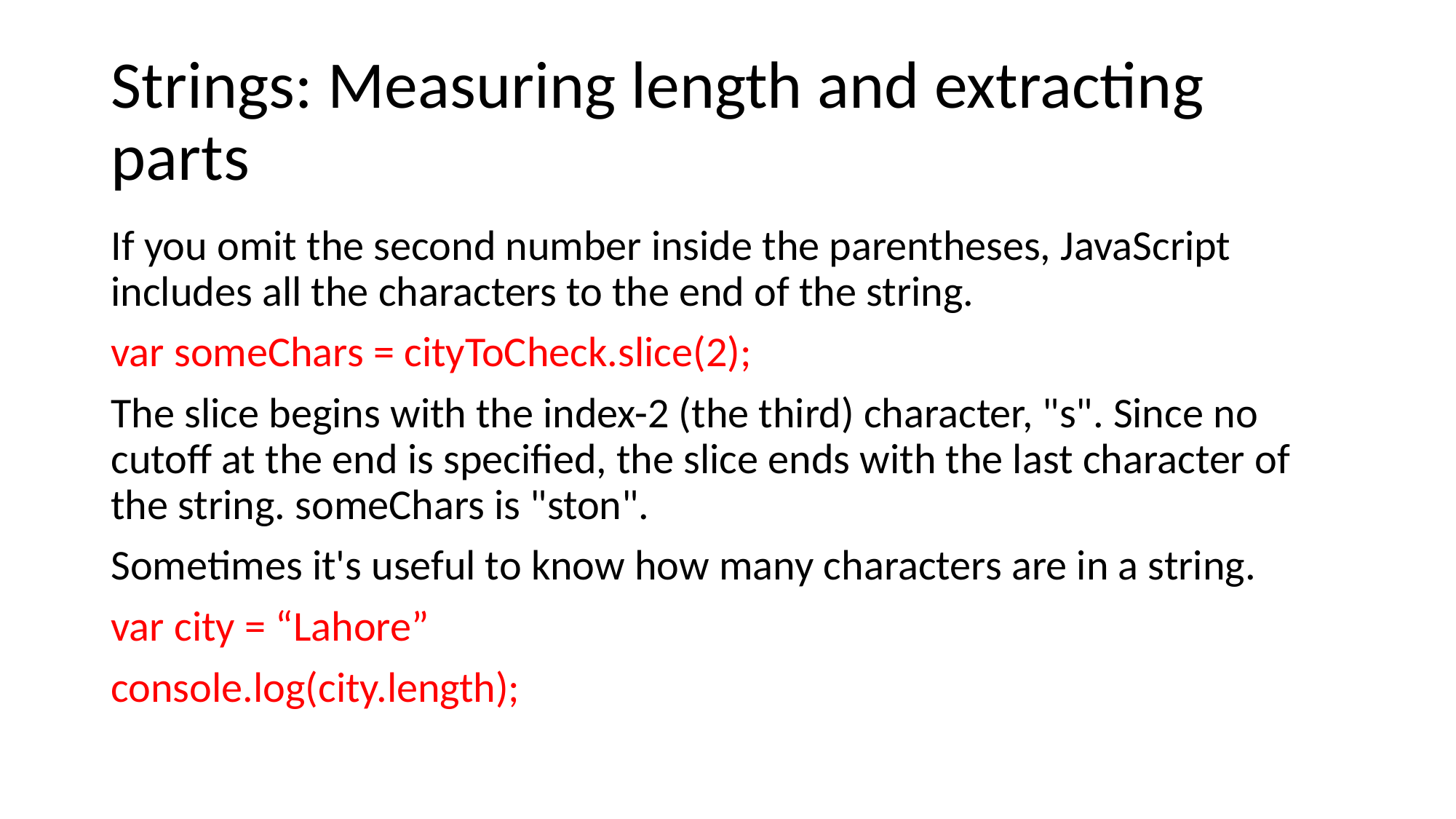

# Strings: Measuring length and extracting parts
If you omit the second number inside the parentheses, JavaScript includes all the characters to the end of the string.
var someChars = cityToCheck.slice(2);
The slice begins with the index-2 (the third) character, "s". Since no cutoff at the end is specified, the slice ends with the last character of the string. someChars is "ston".
Sometimes it's useful to know how many characters are in a string.
var city = “Lahore”
console.log(city.length);